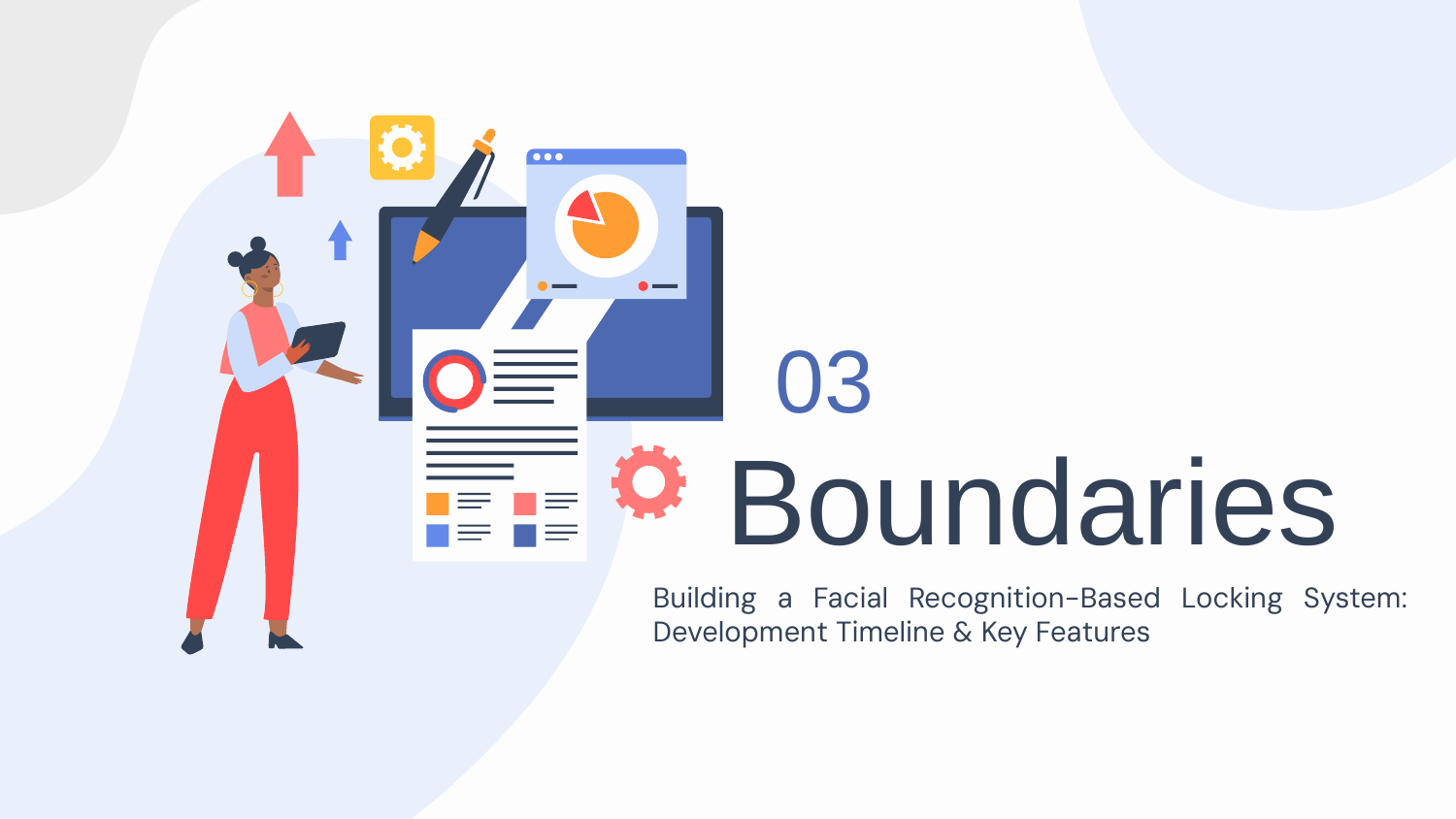

Timeline
Deliverables
Overview
List of key deliverables, including a functional prototype, software implementation, comprehensive documentation, and presentation materials.

Leveraging facial recognition technology for authentication and access control purposes.
Detailed breakdown of the nine-week development timeline from April 22 to June 21, 2024.

03

# Boundaries
Building a Facial Recognition-Based Locking System: Development Timeline & Key Features
Key Features
Project Approach
Facial Recognition
User Database Management
Access Control
Logging and Reporting
Description of the project's approach to constructing a smart lock system
Explanation of how the
       system operates
Constrains
Explanation of project limitations and constraint
Addressing potential constraints